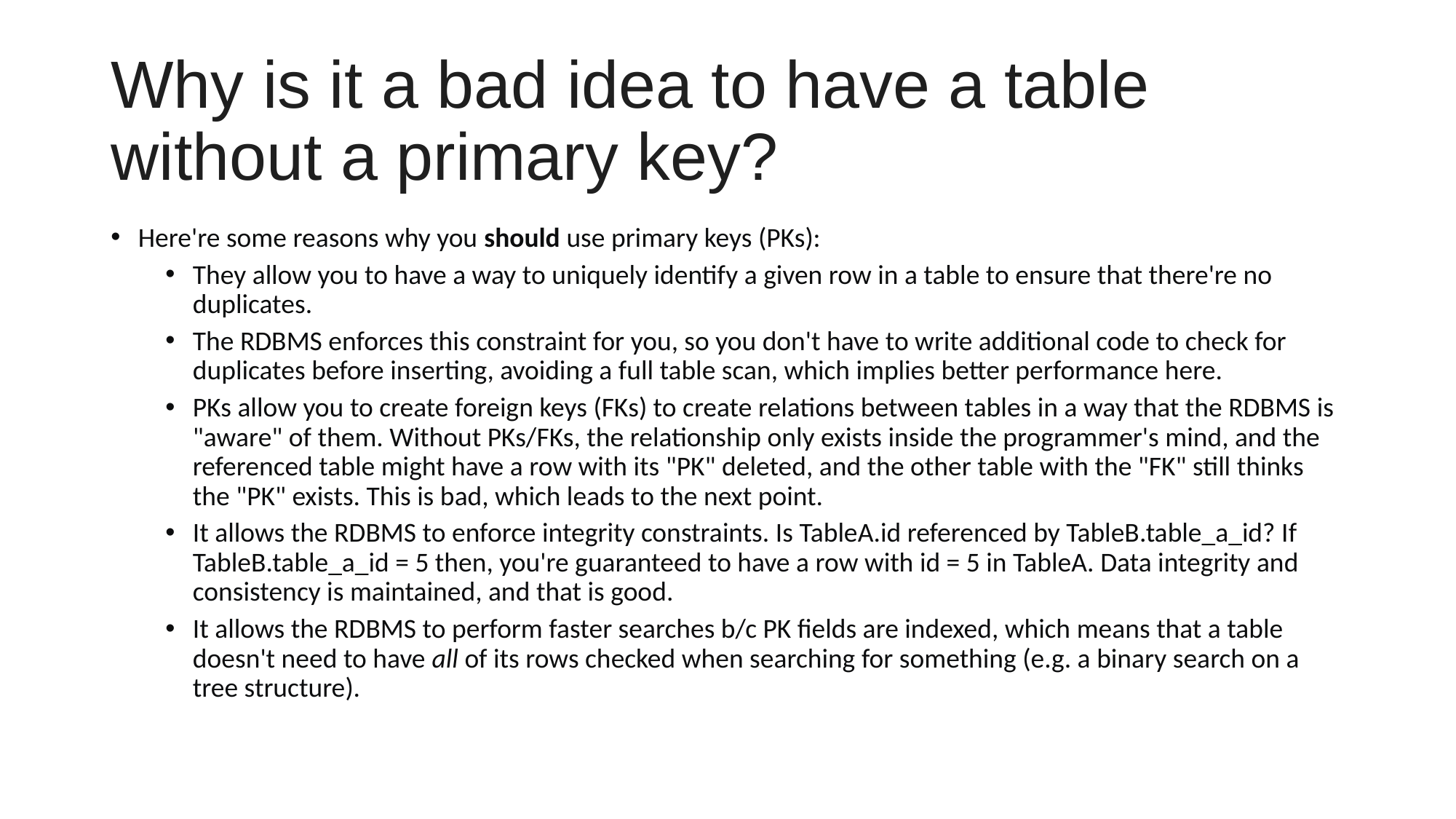

# Why is it a bad idea to have a table without a primary key?
Here're some reasons why you should use primary keys (PKs):
They allow you to have a way to uniquely identify a given row in a table to ensure that there're no duplicates.
The RDBMS enforces this constraint for you, so you don't have to write additional code to check for duplicates before inserting, avoiding a full table scan, which implies better performance here.
PKs allow you to create foreign keys (FKs) to create relations between tables in a way that the RDBMS is "aware" of them. Without PKs/FKs, the relationship only exists inside the programmer's mind, and the referenced table might have a row with its "PK" deleted, and the other table with the "FK" still thinks the "PK" exists. This is bad, which leads to the next point.
It allows the RDBMS to enforce integrity constraints. Is TableA.id referenced by TableB.table_a_id? If TableB.table_a_id = 5 then, you're guaranteed to have a row with id = 5 in TableA. Data integrity and consistency is maintained, and that is good.
It allows the RDBMS to perform faster searches b/c PK fields are indexed, which means that a table doesn't need to have all of its rows checked when searching for something (e.g. a binary search on a tree structure).